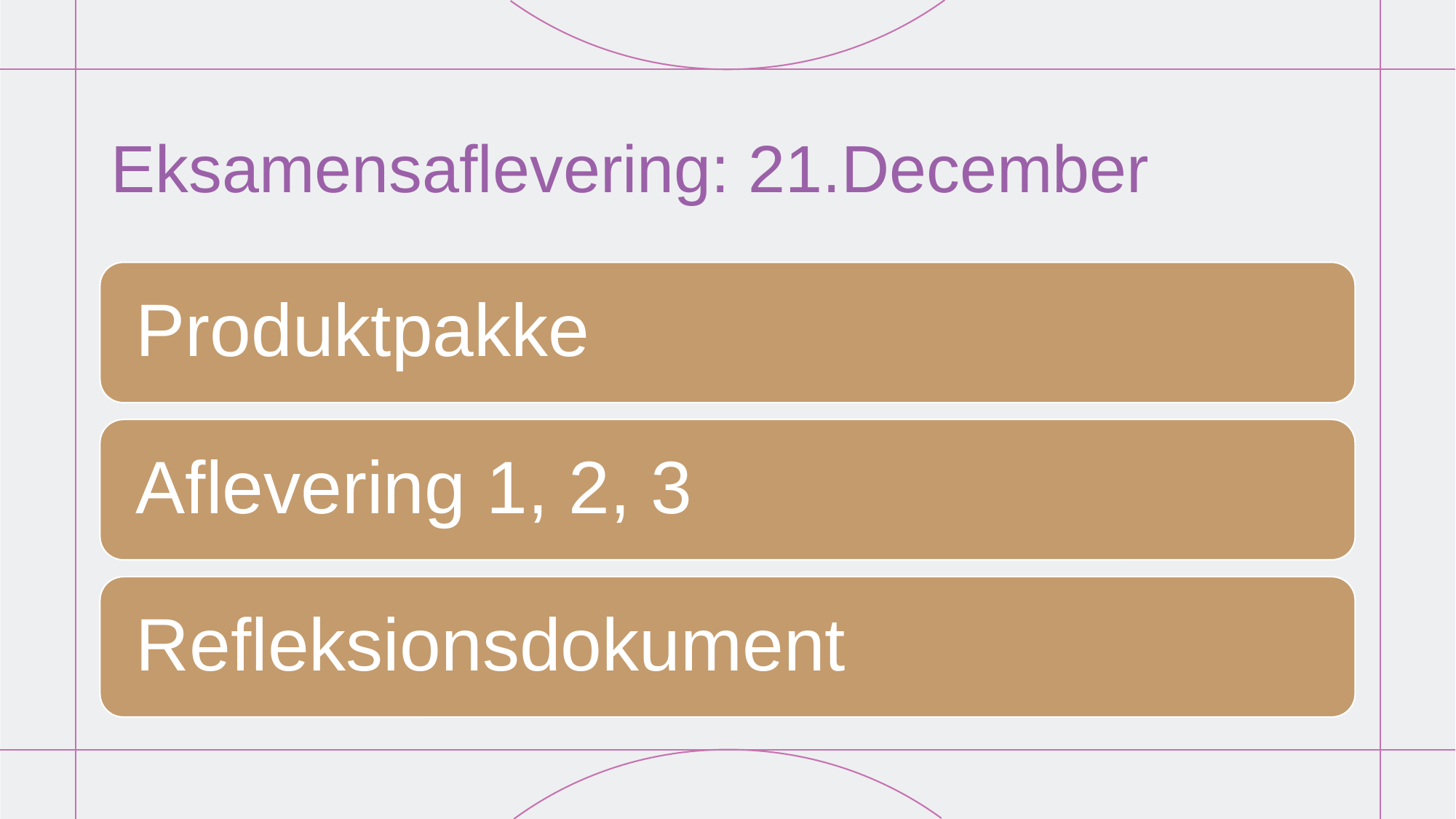

# Eksamensaflevering: 21.December
Produktpakke
Aflevering 1, 2, 3
Refleksionsdokument